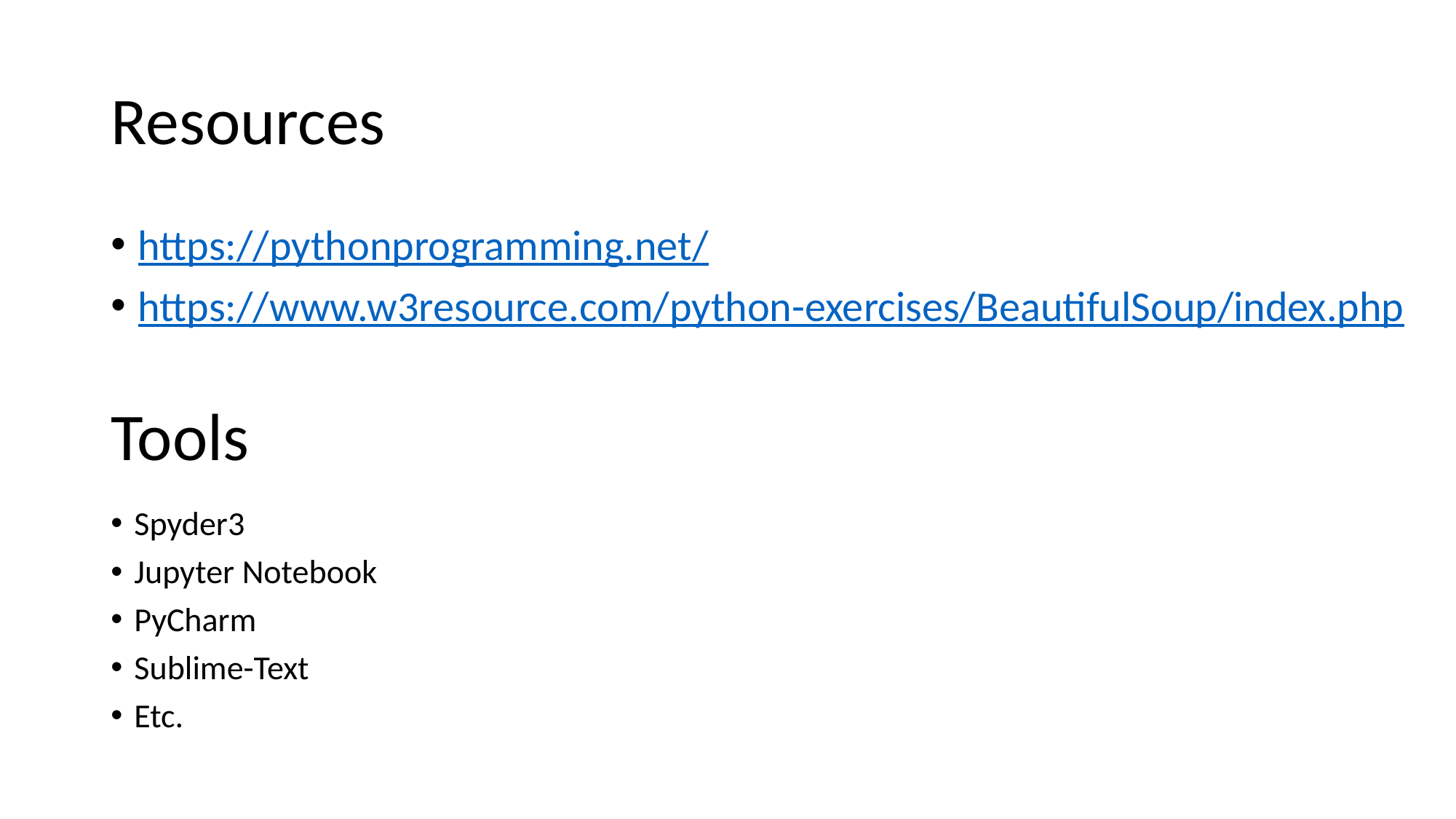

# Resources
https://pythonprogramming.net/
https://www.w3resource.com/python-exercises/BeautifulSoup/index.php
Tools
Spyder3
Jupyter Notebook
PyCharm
Sublime-Text
Etc.